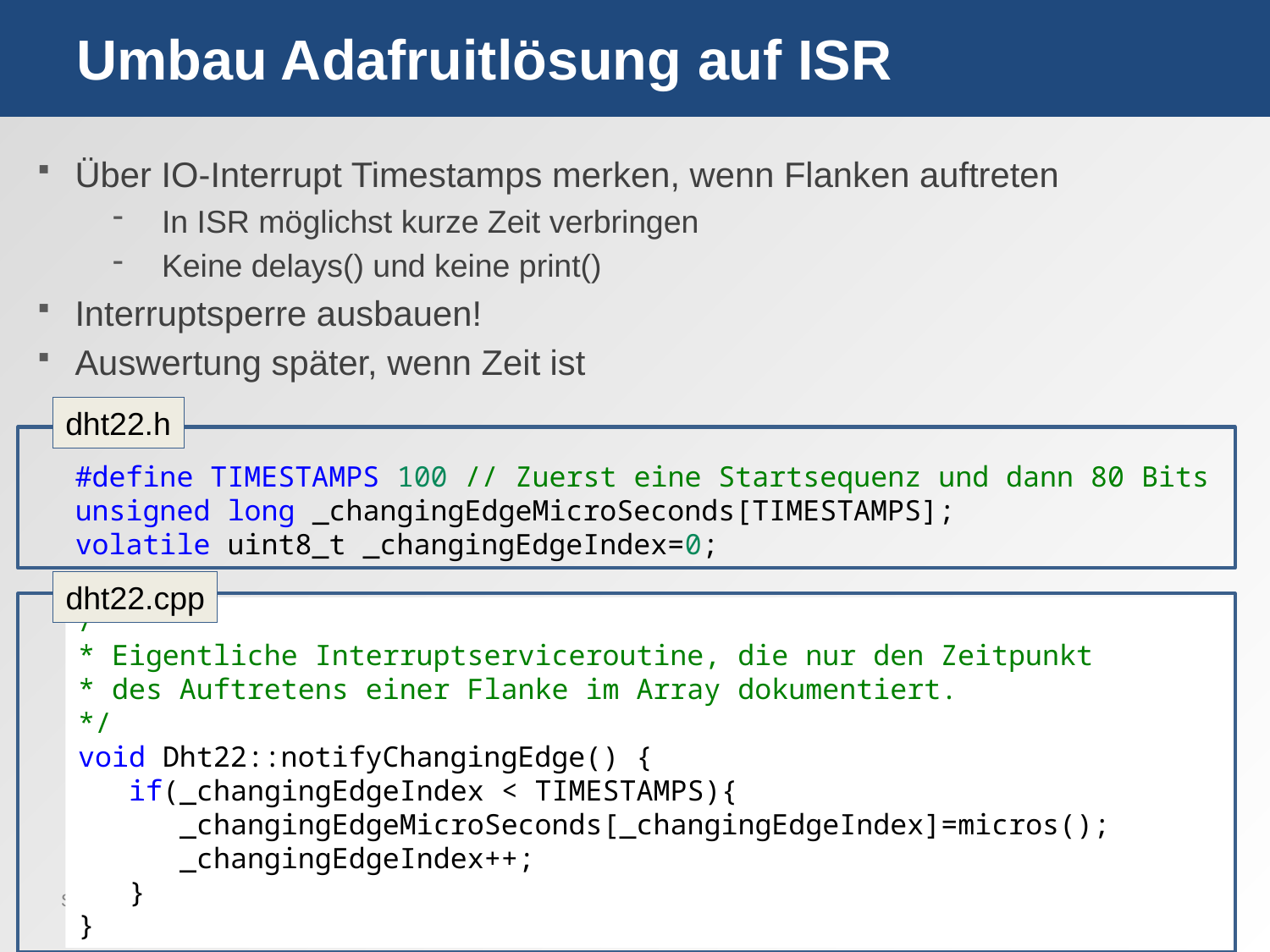

# Umbau Adafruitlösung auf ISR
Über IO-Interrupt Timestamps merken, wenn Flanken auftreten
In ISR möglichst kurze Zeit verbringen
Keine delays() und keine print()
Interruptsperre ausbauen!
Auswertung später, wenn Zeit ist

dht22.h

#define TIMESTAMPS 100 // Zuerst eine Startsequenz und dann 80 Bits
unsigned long _changingEdgeMicroSeconds[TIMESTAMPS];
volatile uint8_t _changingEdgeIndex=0;
dht22.cpp

/**
* Eigentliche Interruptserviceroutine, die nur den Zeitpunkt
* des Auftretens einer Flanke im Array dokumentiert.
*/
void Dht22::notifyChangingEdge() {
   if(_changingEdgeIndex < TIMESTAMPS){
      _changingEdgeMicroSeconds[_changingEdgeIndex]=micros();
      _changingEdgeIndex++;
   }
}